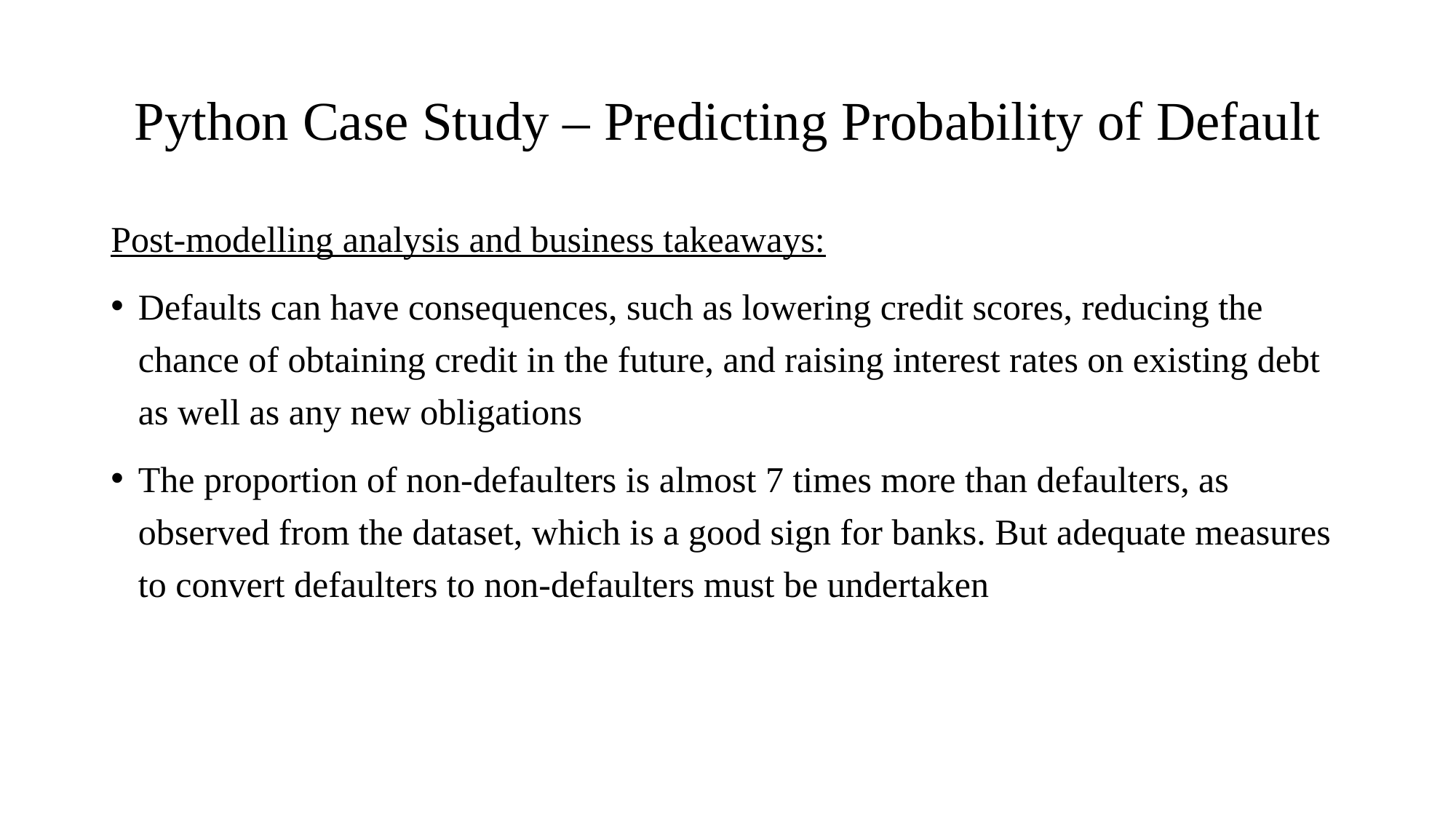

# Python Case Study – Predicting Probability of Default
Post-modelling analysis and business takeaways:
Defaults can have consequences, such as lowering credit scores, reducing the chance of obtaining credit in the future, and raising interest rates on existing debt as well as any new obligations
The proportion of non-defaulters is almost 7 times more than defaulters, as observed from the dataset, which is a good sign for banks. But adequate measures to convert defaulters to non-defaulters must be undertaken